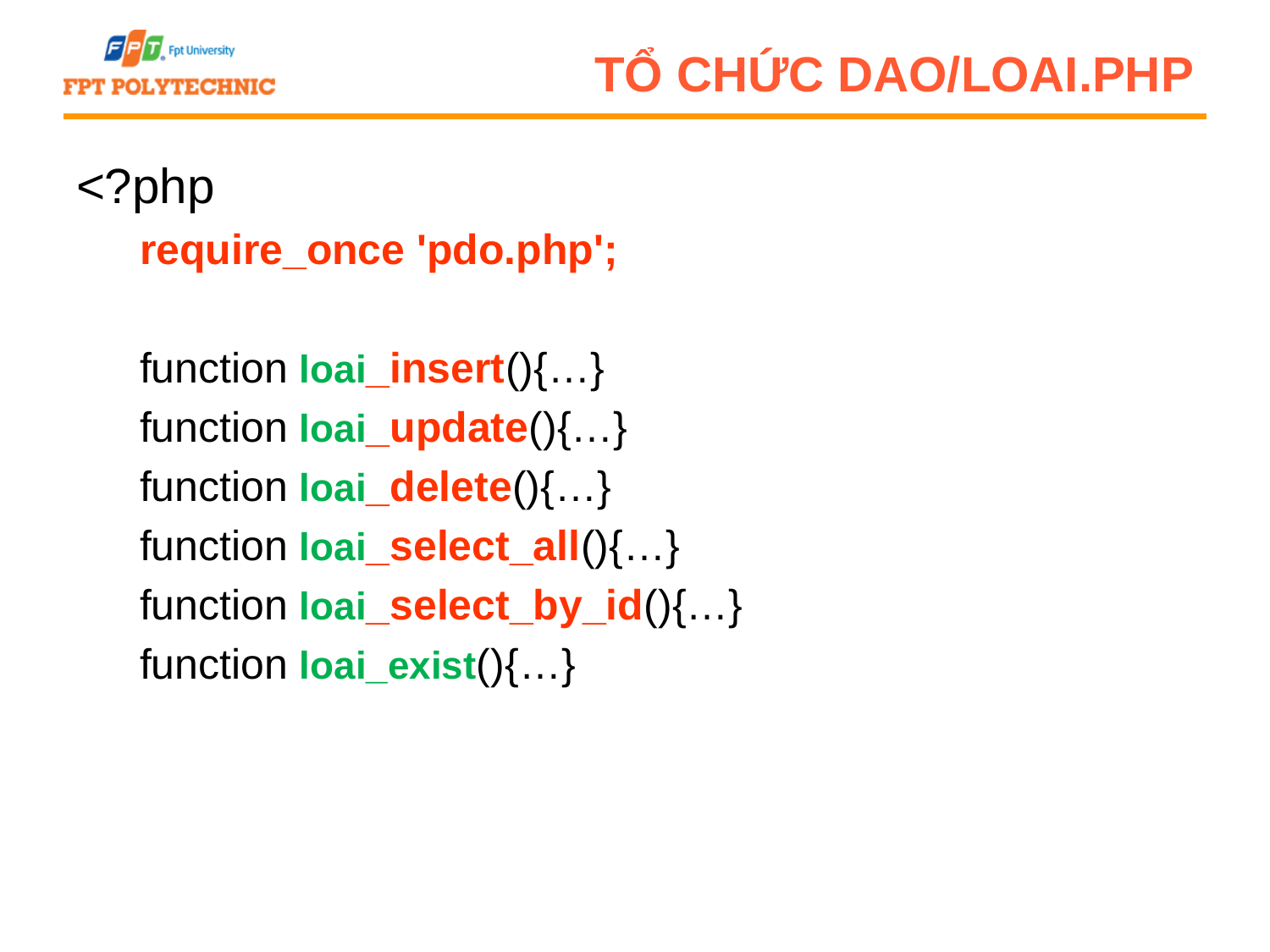

# Tổ chức dao/loai.php
<?php
require_once 'pdo.php';

function loai_insert(){…}
function loai_update(){…}
function loai_delete(){…}
function loai_select_all(){…}
function loai_select_by_id(){…}
function loai_exist(){…}